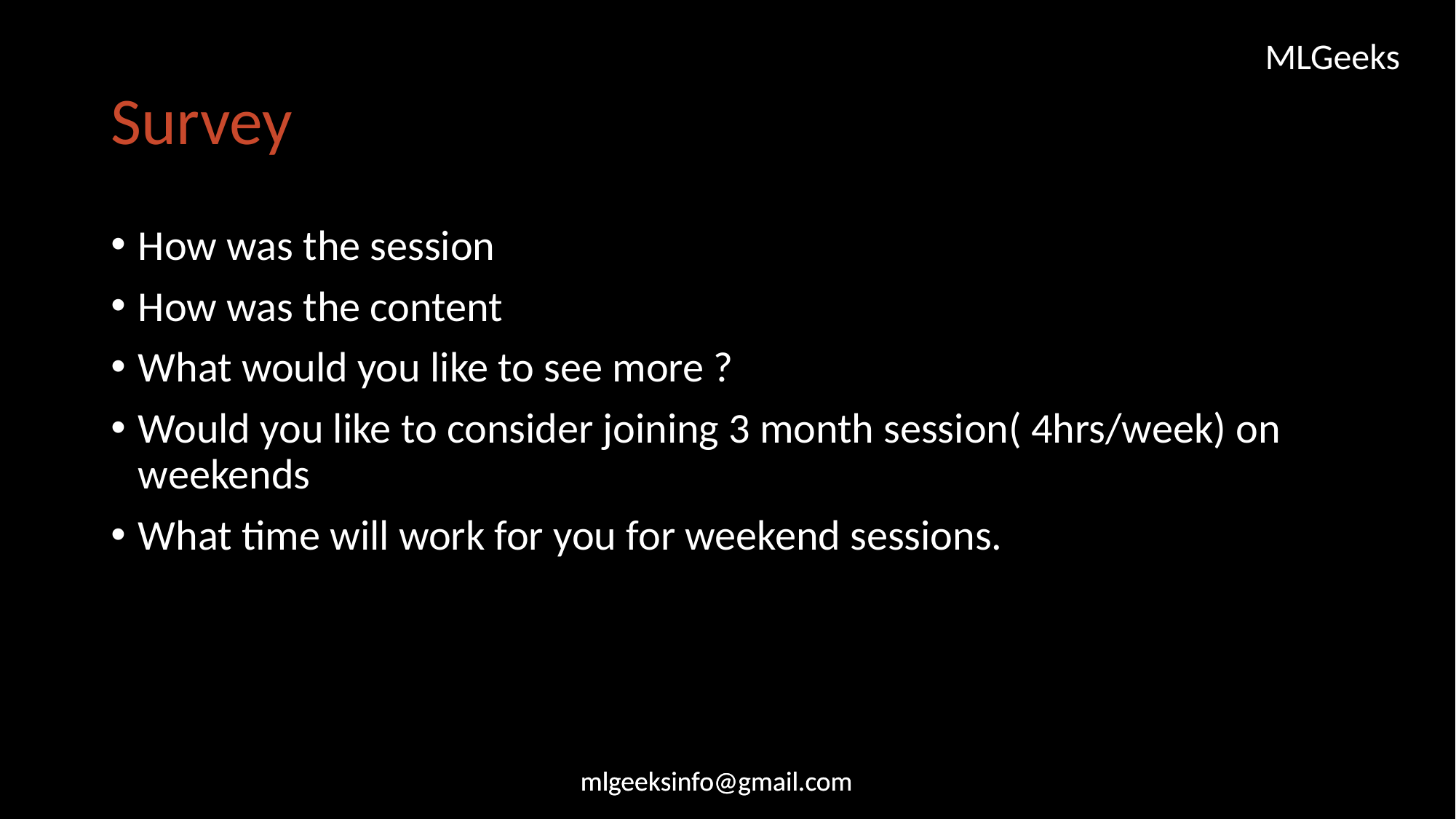

# Survey
How was the session
How was the content
What would you like to see more ?
Would you like to consider joining 3 month session( 4hrs/week) on weekends
What time will work for you for weekend sessions.